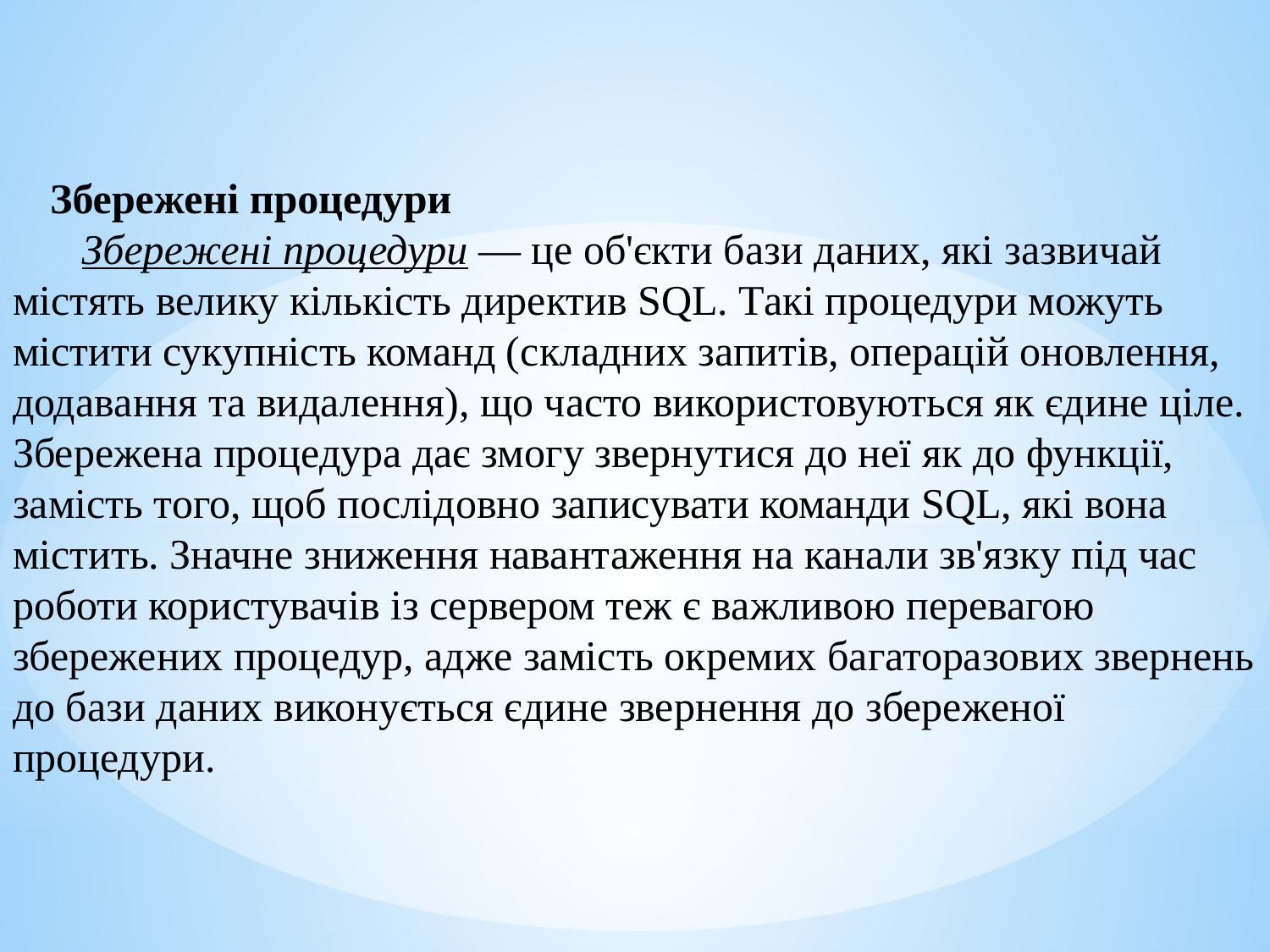

Збережені процедури
   Збережені процедури — це об'єкти бази даних, які зазвичай містять велику кількість директив SQL. Такі процедури можуть містити сукупність команд (складних запитів, операцій оновлення, додавання та видалення), що часто використовуються як єдине ціле. Збережена процедура дає змогу звернутися до неї як до функції, замість того, щоб послідовно записувати команди SQL, які вона містить. Значне зниження навантаження на канали зв'язку під час роботи користувачів із сервером теж є важливою перевагою збережених процедур, адже замість окремих багаторазових звернень до бази даних виконується єдине звернення до збереженої процедури.